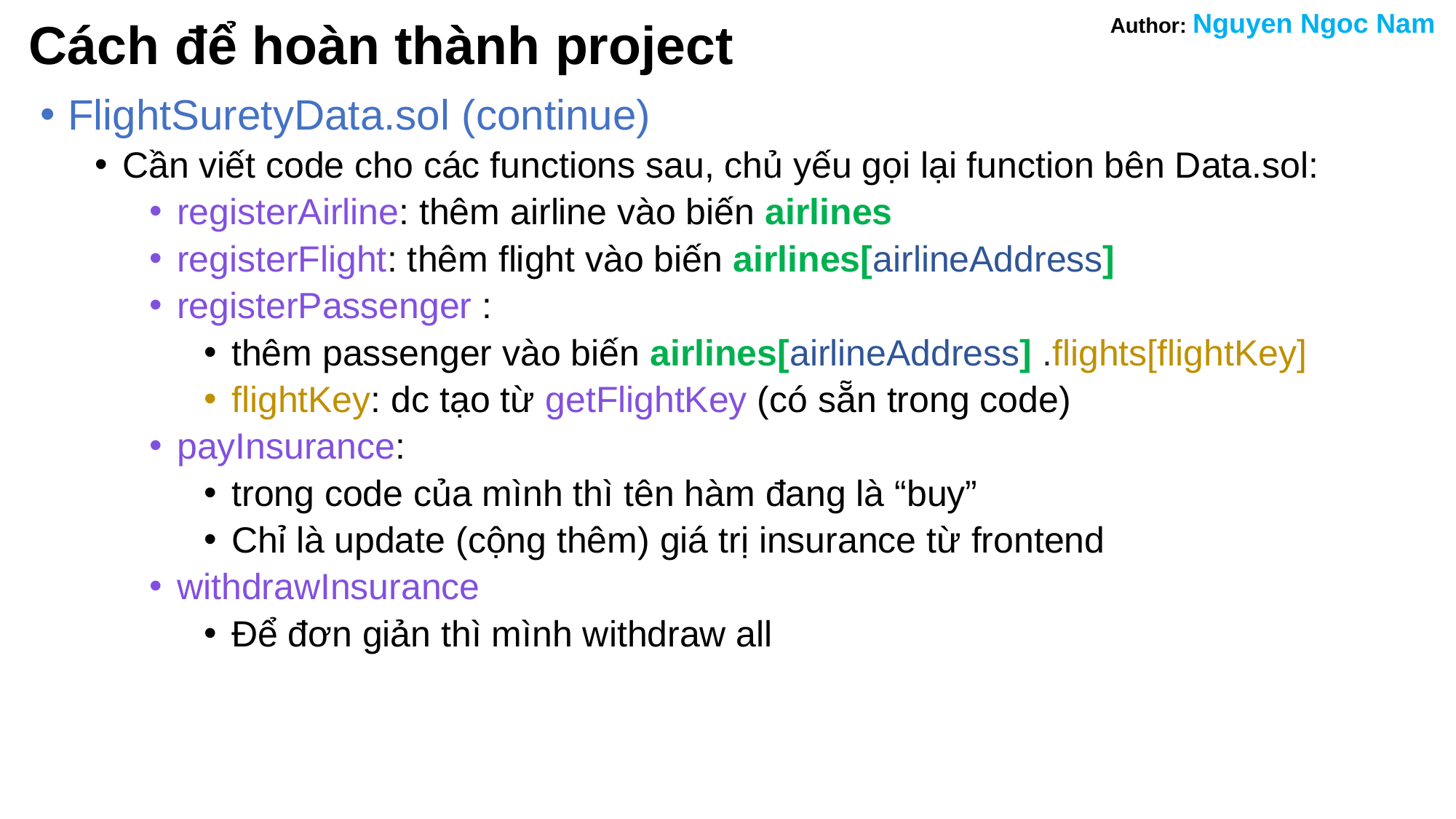

# Cách để hoàn thành project
FlightSuretyData.sol (continue)
Cần viết code cho các functions sau, chủ yếu gọi lại function bên Data.sol:
registerAirline: thêm airline vào biến airlines
registerFlight: thêm flight vào biến airlines[airlineAddress]
registerPassenger :
thêm passenger vào biến airlines[airlineAddress] .flights[flightKey]
flightKey: dc tạo từ getFlightKey (có sẵn trong code)
payInsurance:
trong code của mình thì tên hàm đang là “buy”
Chỉ là update (cộng thêm) giá trị insurance từ frontend
withdrawInsurance
Để đơn giản thì mình withdraw all